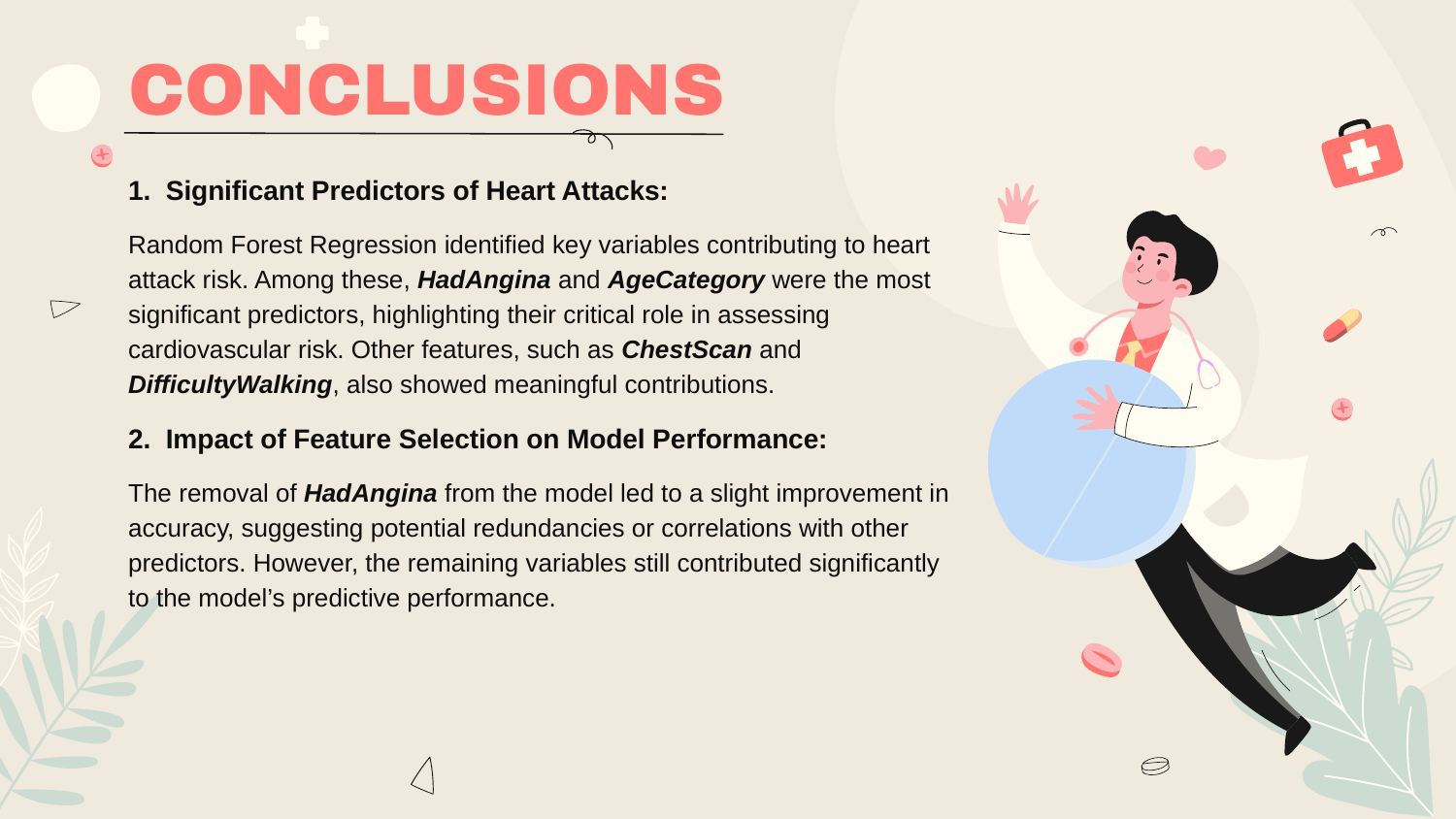

# CONCLUSIONS

1.  Significant Predictors of Heart Attacks:
Random Forest Regression identified key variables contributing to heart attack risk. Among these, HadAngina and AgeCategory were the most significant predictors, highlighting their critical role in assessing cardiovascular risk. Other features, such as ChestScan and DifficultyWalking, also showed meaningful contributions.
2.  Impact of Feature Selection on Model Performance:
The removal of HadAngina from the model led to a slight improvement in accuracy, suggesting potential redundancies or correlations with other predictors. However, the remaining variables still contributed significantly to the model’s predictive performance.